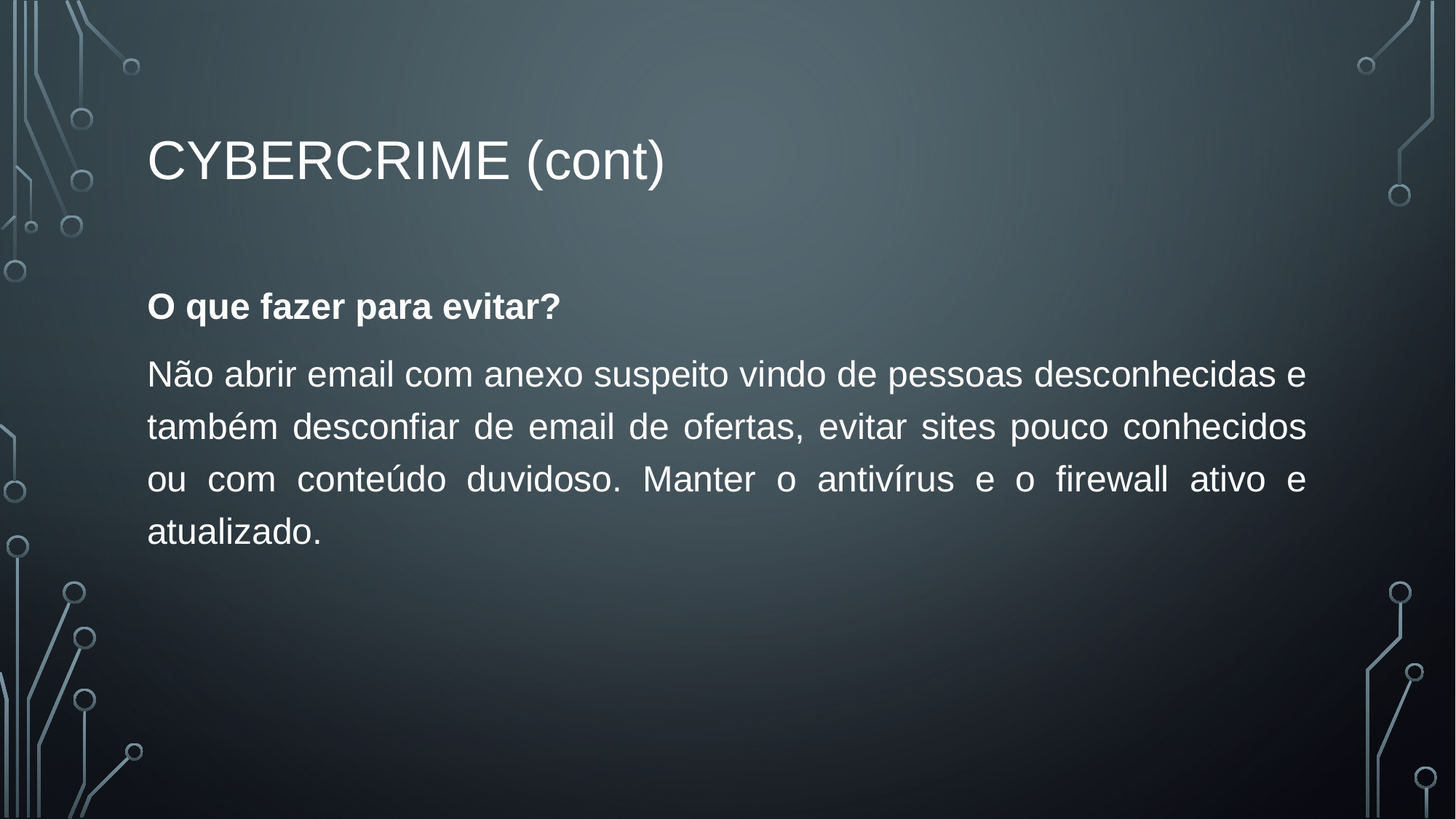

# CYBERCrime (cont)
O que fazer para evitar?
Não abrir email com anexo suspeito vindo de pessoas desconhecidas e também desconfiar de email de ofertas, evitar sites pouco conhecidos ou com conteúdo duvidoso. Manter o antivírus e o firewall ativo e atualizado.